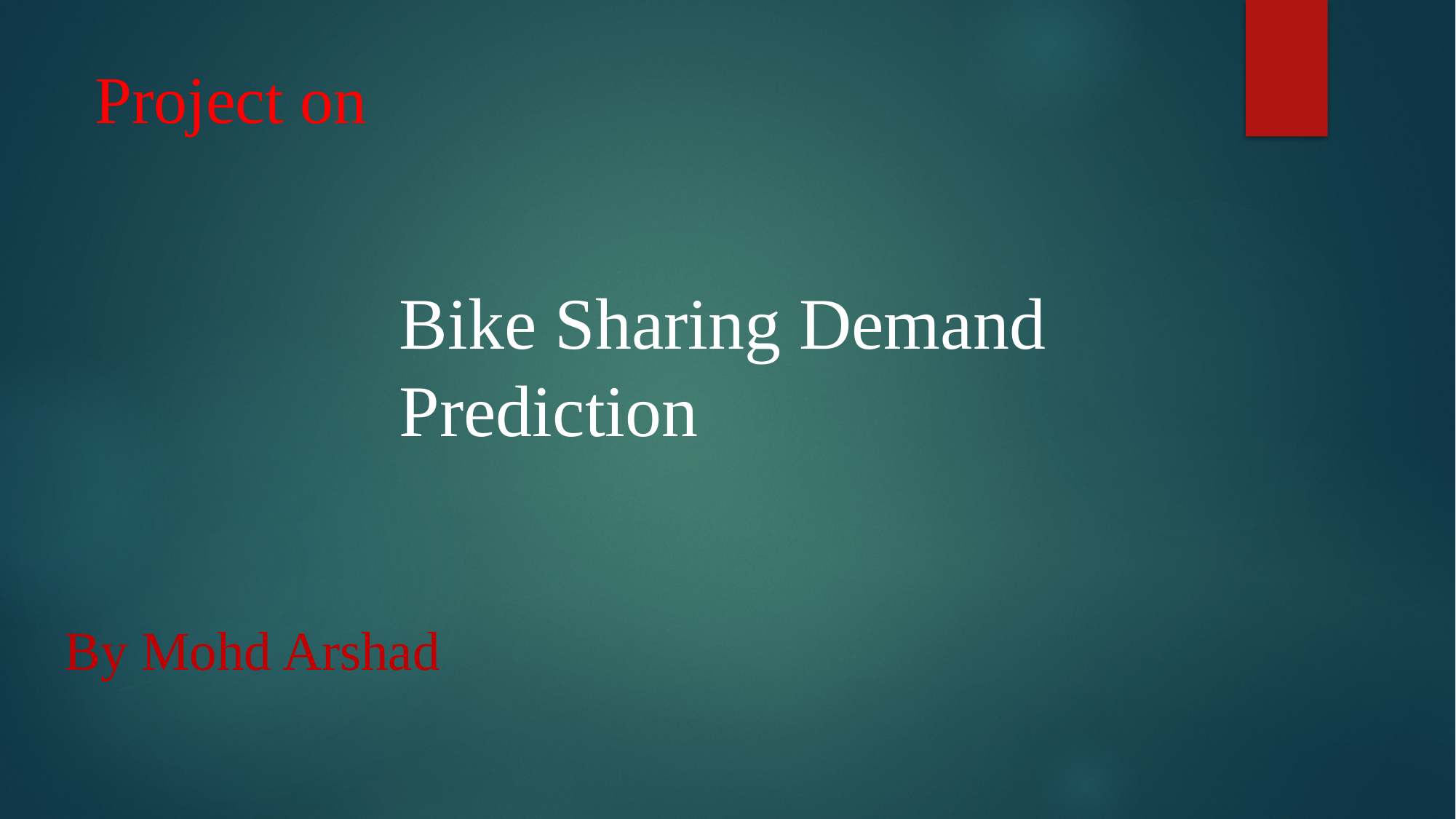

Project on
Bike Sharing Demand Prediction
By Mohd Arshad